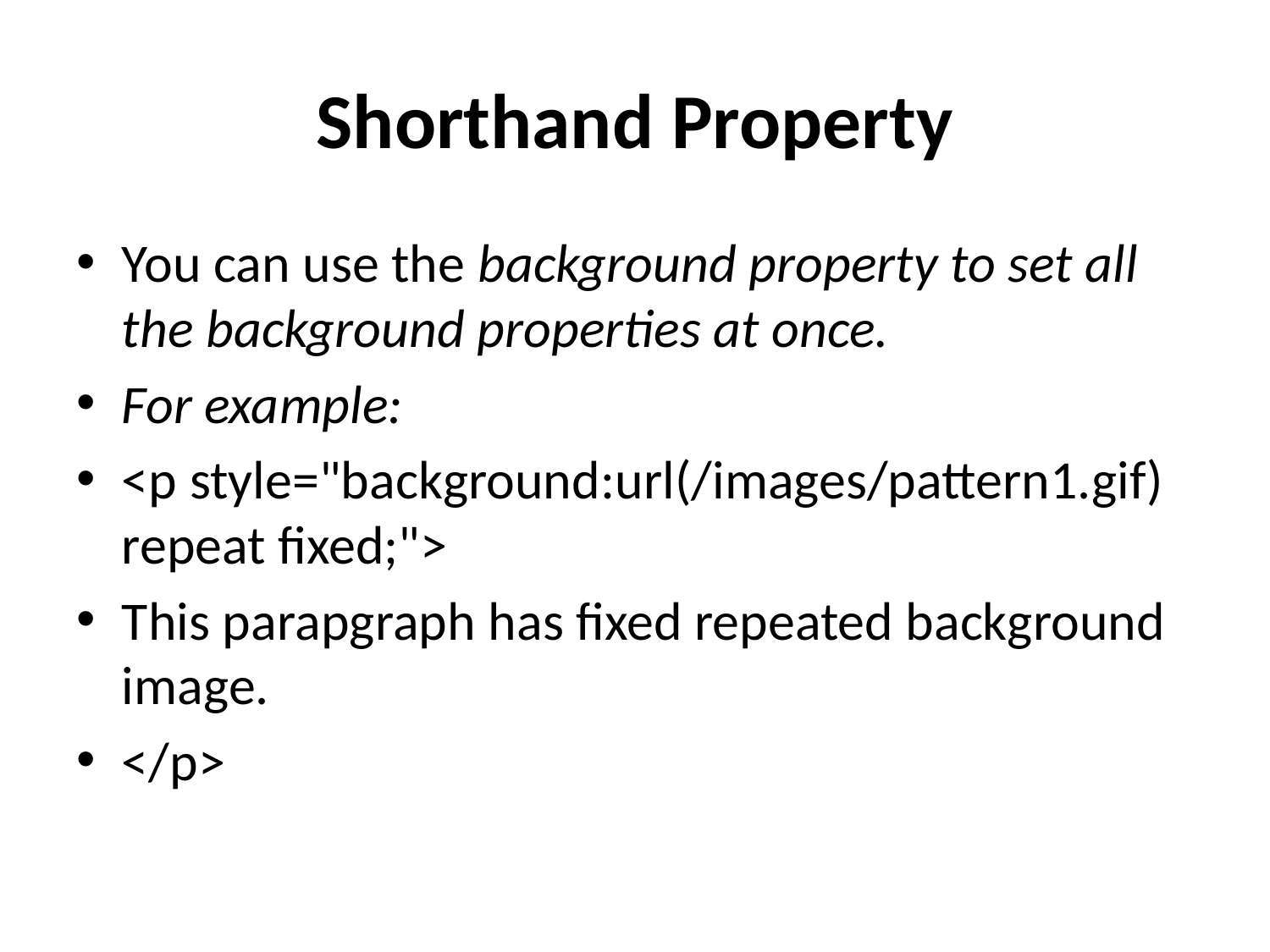

# Shorthand Property
You can use the background property to set all the background properties at once.
For example:
<p style="background:url(/images/pattern1.gif) repeat fixed;">
This parapgraph has fixed repeated background image.
</p>